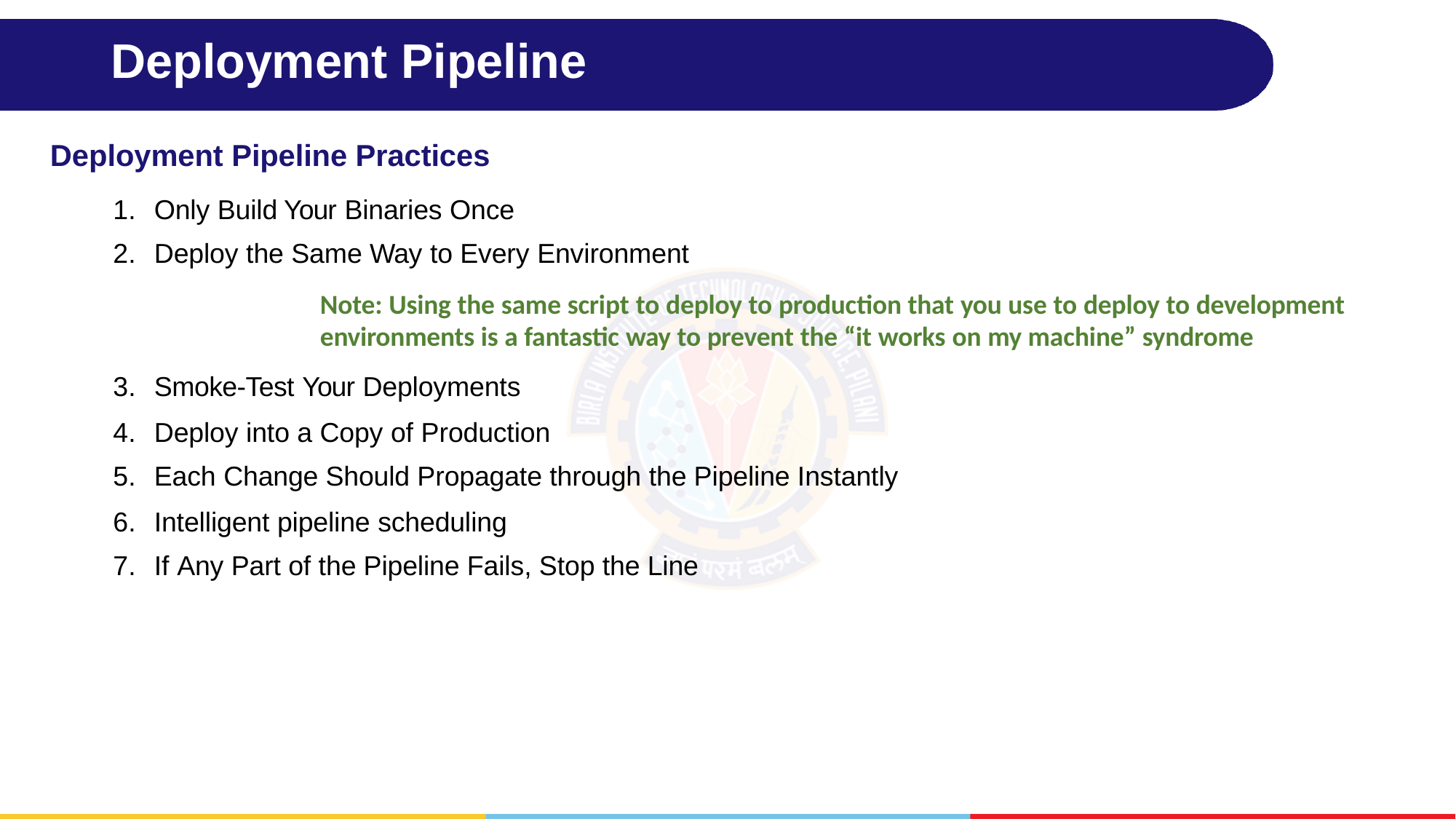

# Deployment Pipeline
Deployment Pipeline Practices
Only Build Your Binaries Once
Deploy the Same Way to Every Environment
Note: Using the same script to deploy to production that you use to deploy to development  environments is a fantastic way to prevent the “it works on my machine” syndrome
Smoke-Test Your Deployments
Deploy into a Copy of Production
Each Change Should Propagate through the Pipeline Instantly
Intelligent pipeline scheduling
If Any Part of the Pipeline Fails, Stop the Line